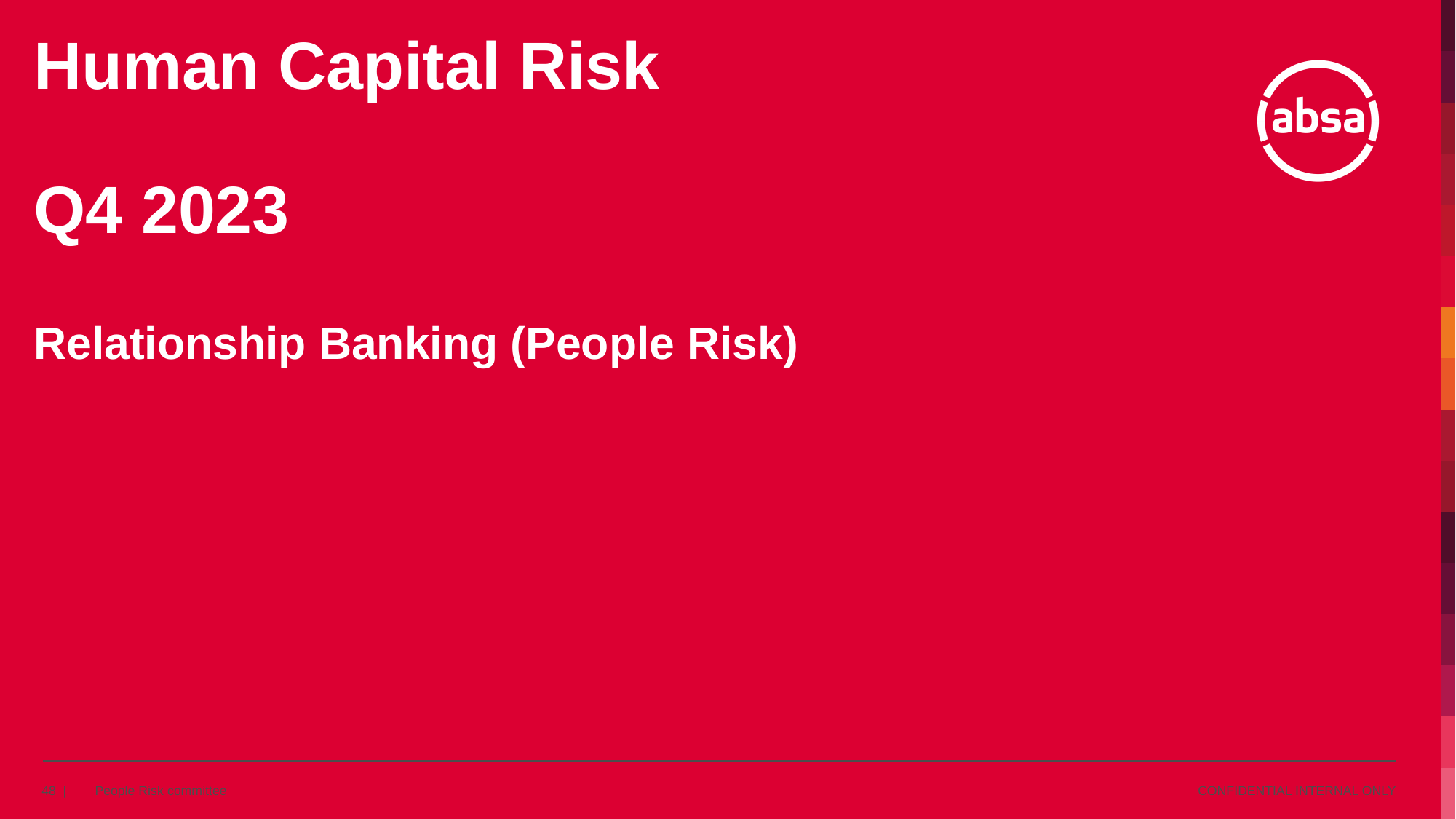

# Human Capital Risk Q4 2023 Relationship Banking (People Risk)